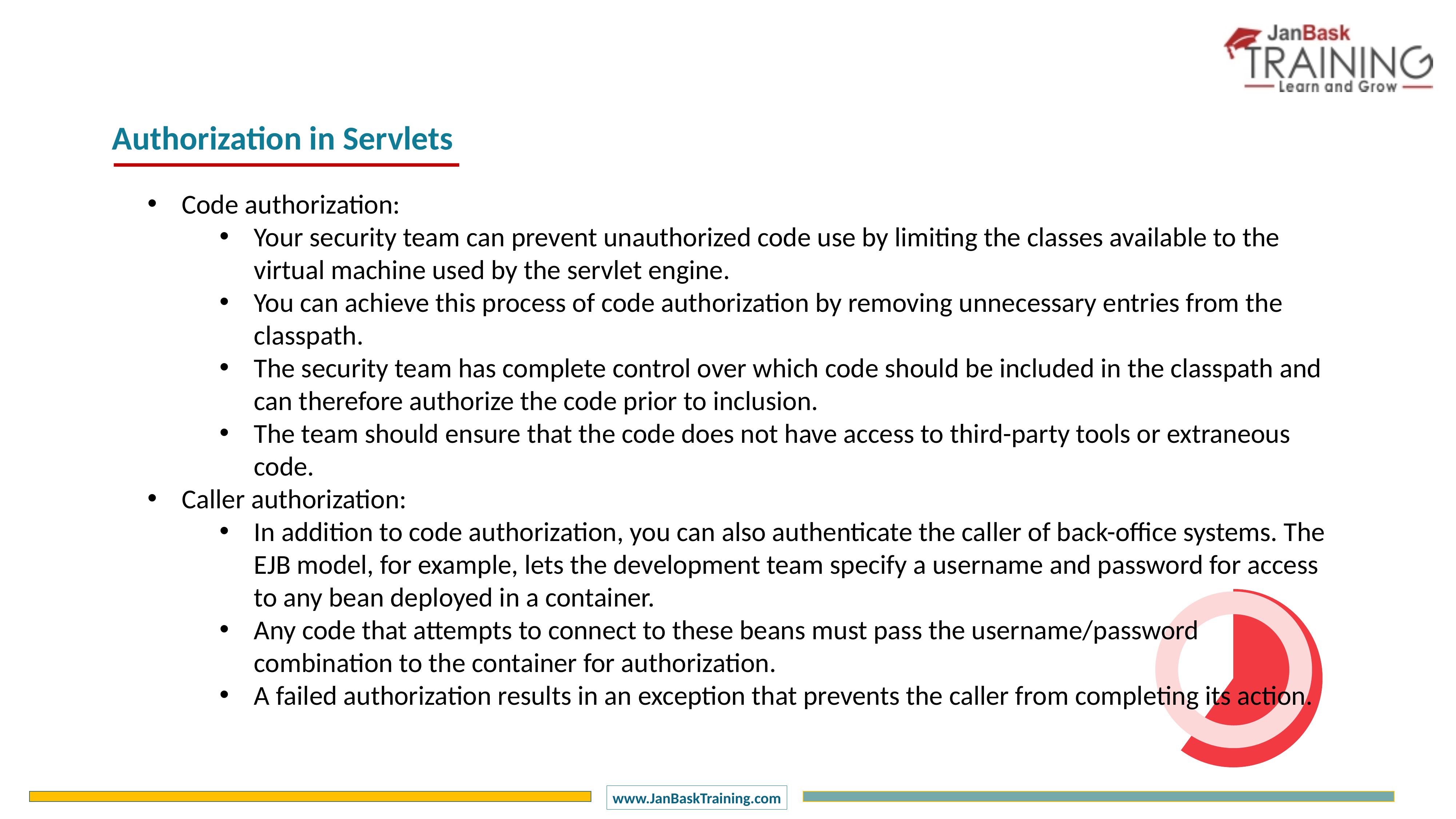

Authorization in Servlets

Code authorization:
Your security team can prevent unauthorized code use by limiting the classes available to the virtual machine used by the servlet engine.
You can achieve this process of code authorization by removing unnecessary entries from the classpath.
The security team has complete control over which code should be included in the classpath and can therefore authorize the code prior to inclusion.
The team should ensure that the code does not have access to third-party tools or extraneous code.
Caller authorization:
In addition to code authorization, you can also authenticate the caller of back-office systems. The EJB model, for example, lets the development team specify a username and password for access to any bean deployed in a container.
Any code that attempts to connect to these beans must pass the username/password combination to the container for authorization.
A failed authorization results in an exception that prevents the caller from completing its action.

### Chart

| Category | Sales |
|---|---|
| 1 Q | 60.0 |
| 2 Q | 40.0 |